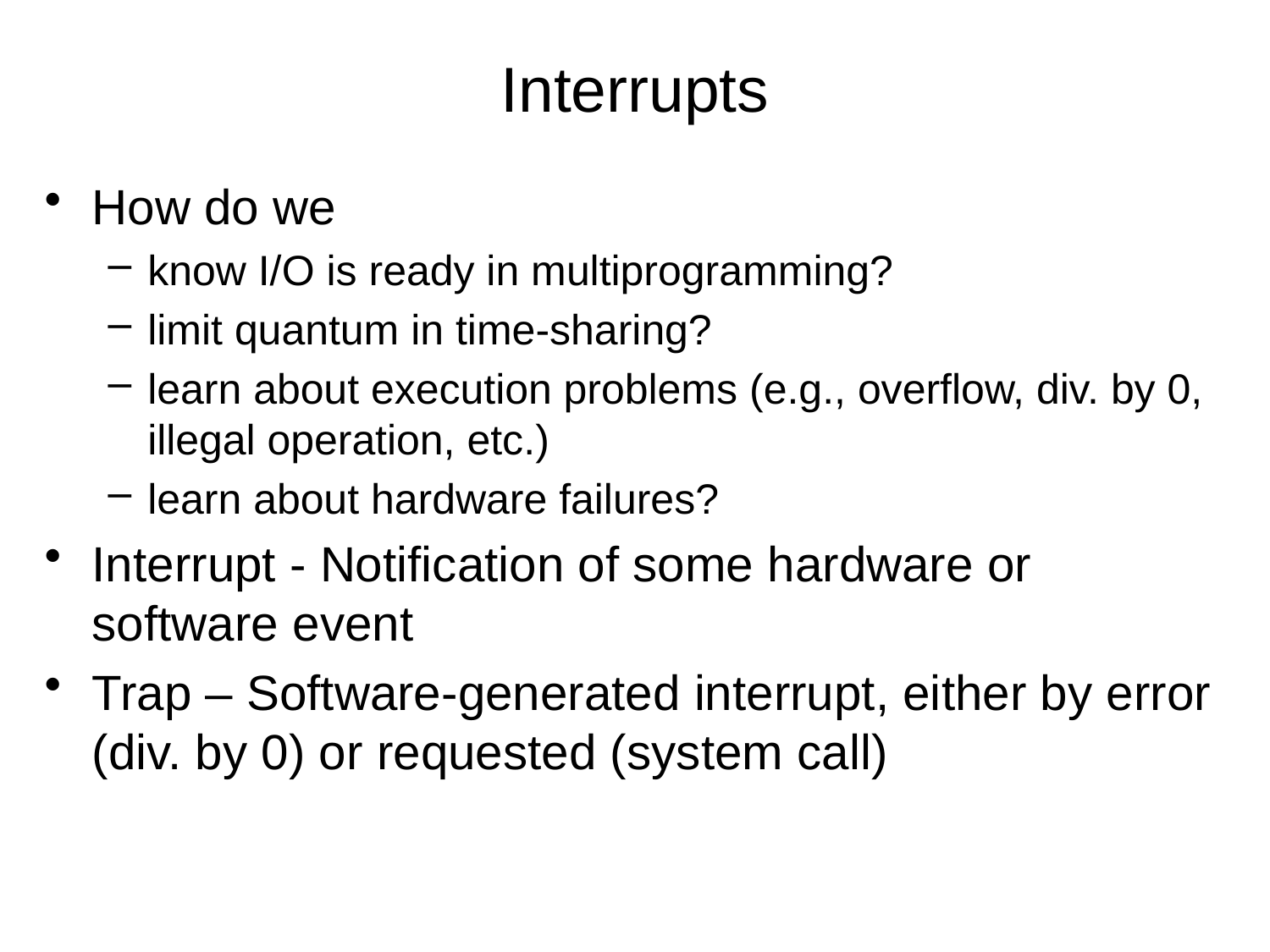

# Interrupts
How do we
know I/O is ready in multiprogramming?
limit quantum in time-sharing?
learn about execution problems (e.g., overflow, div. by 0, illegal operation, etc.)
learn about hardware failures?
Interrupt - Notification of some hardware or software event
Trap – Software-generated interrupt, either by error (div. by 0) or requested (system call)